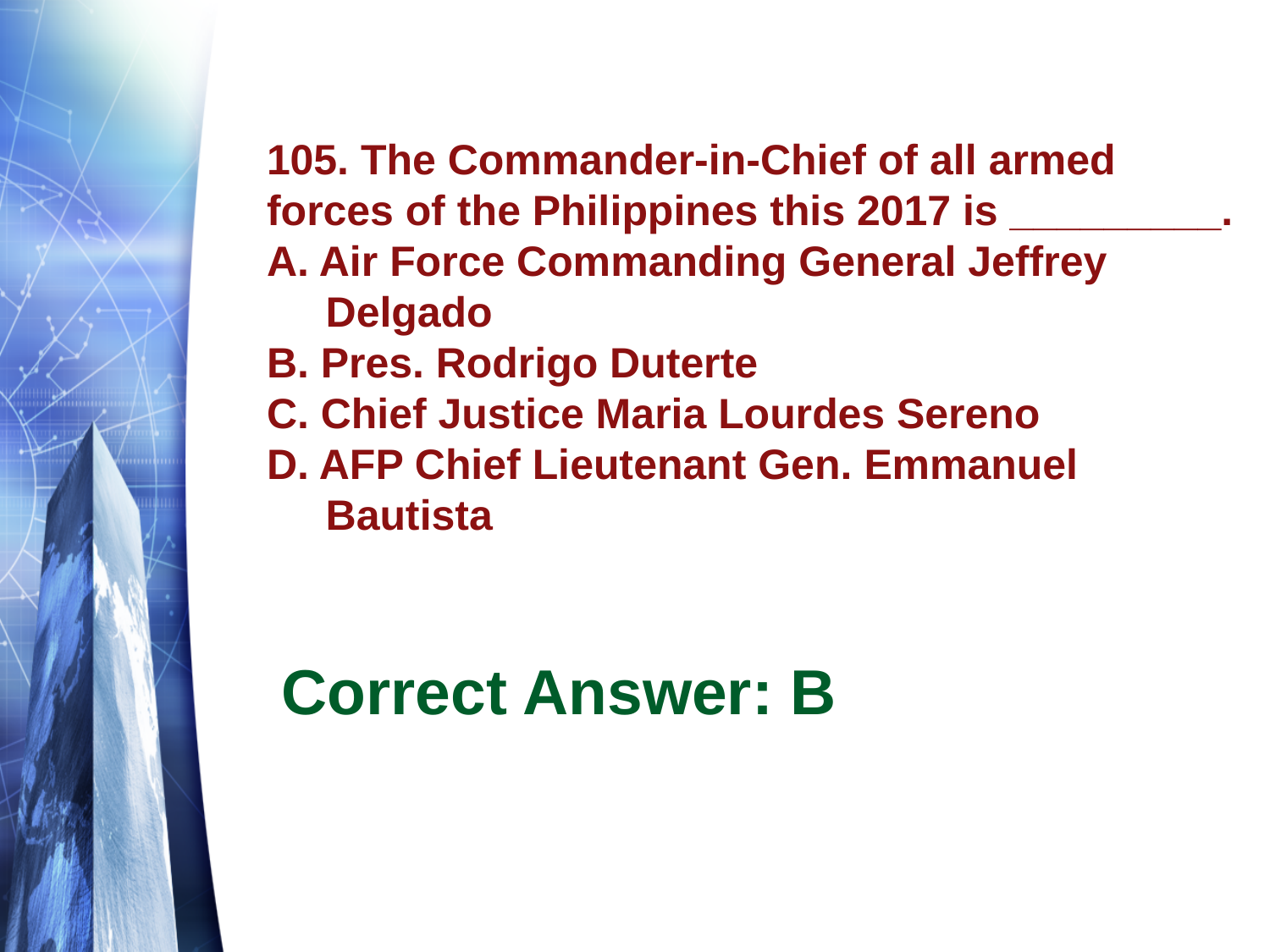

# 105. The Commander-in-Chief of all armed forces of the Philippines this 2017 is _________. A. Air Force Commanding General Jeffrey Delgado B. Pres. Rodrigo Duterte C. Chief Justice Maria Lourdes Sereno D. AFP Chief Lieutenant Gen. Emmanuel Bautista
Correct Answer: B